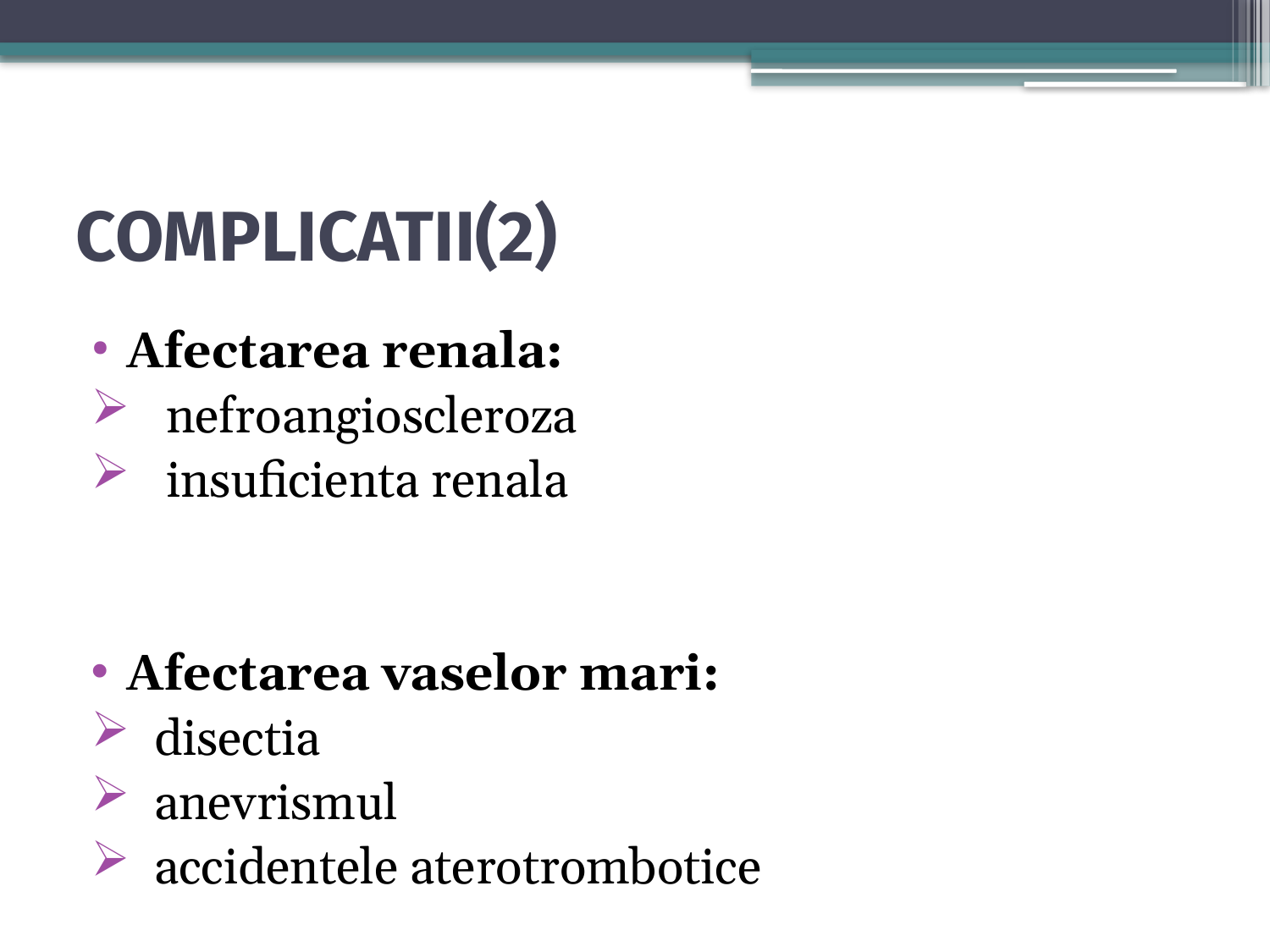

# COMPLICATII(2)
Afectarea renala:
   nefroangioscleroza
   insuficienta renala

Afectarea vaselor mari:
  disectia
  anevrismul
  accidentele aterotrombotice